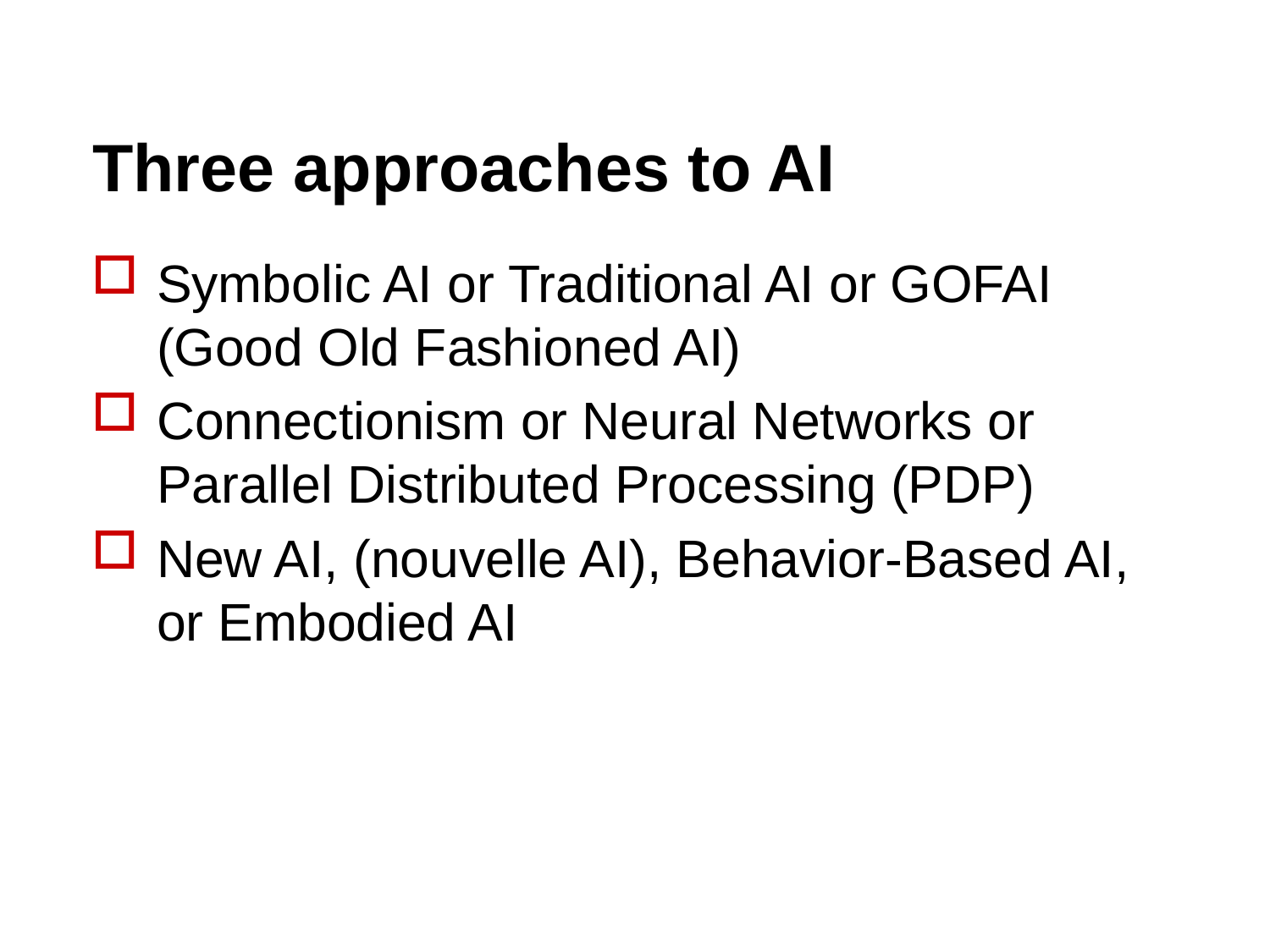

# Three approaches to AI
Symbolic AI or Traditional AI or GOFAI (Good Old Fashioned AI)
Connectionism or Neural Networks or Parallel Distributed Processing (PDP)
New AI, (nouvelle AI), Behavior-Based AI, or Embodied AI